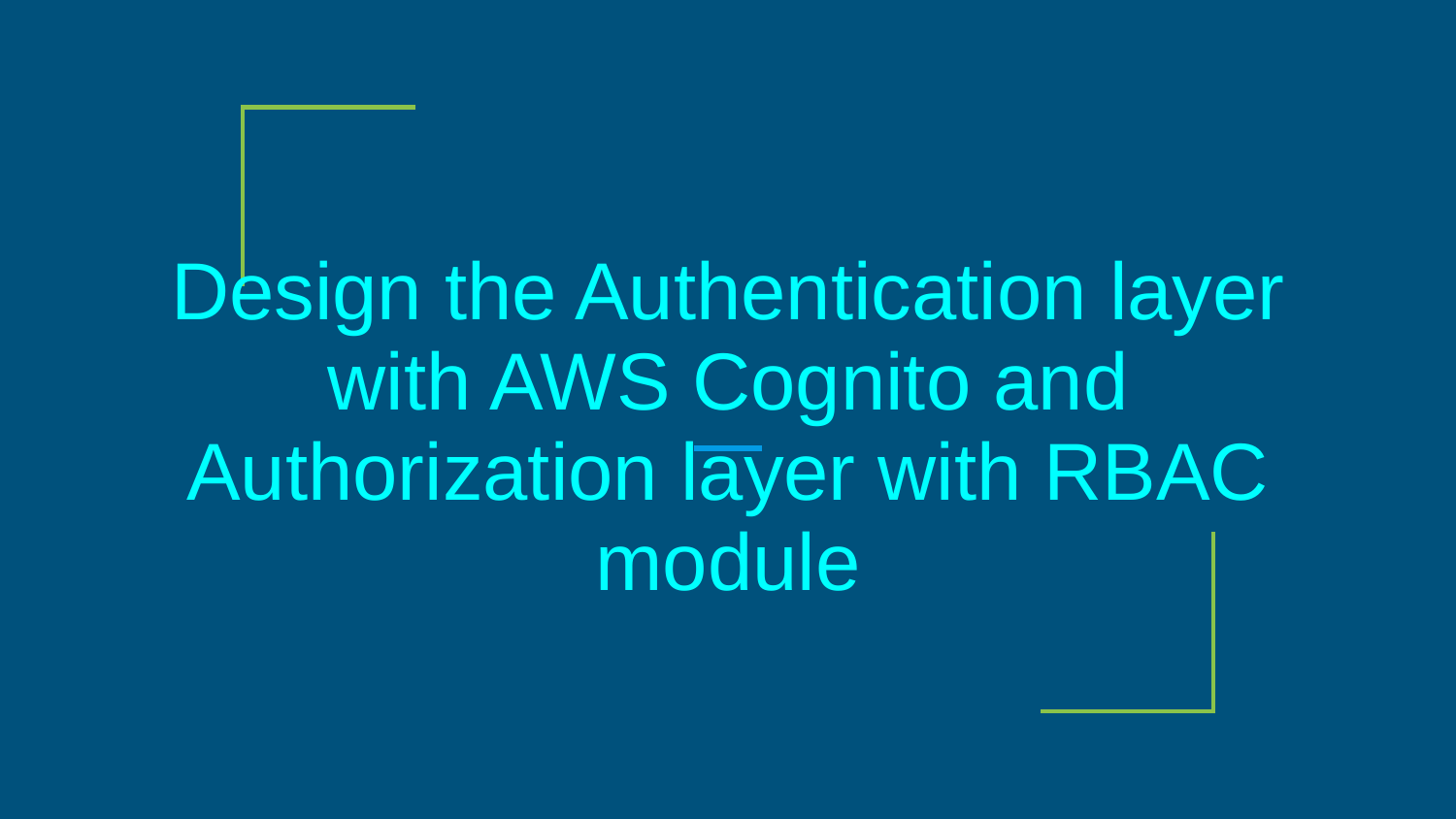

# Design the Authentication layer with AWS Cognito and Authorization layer with RBAC module